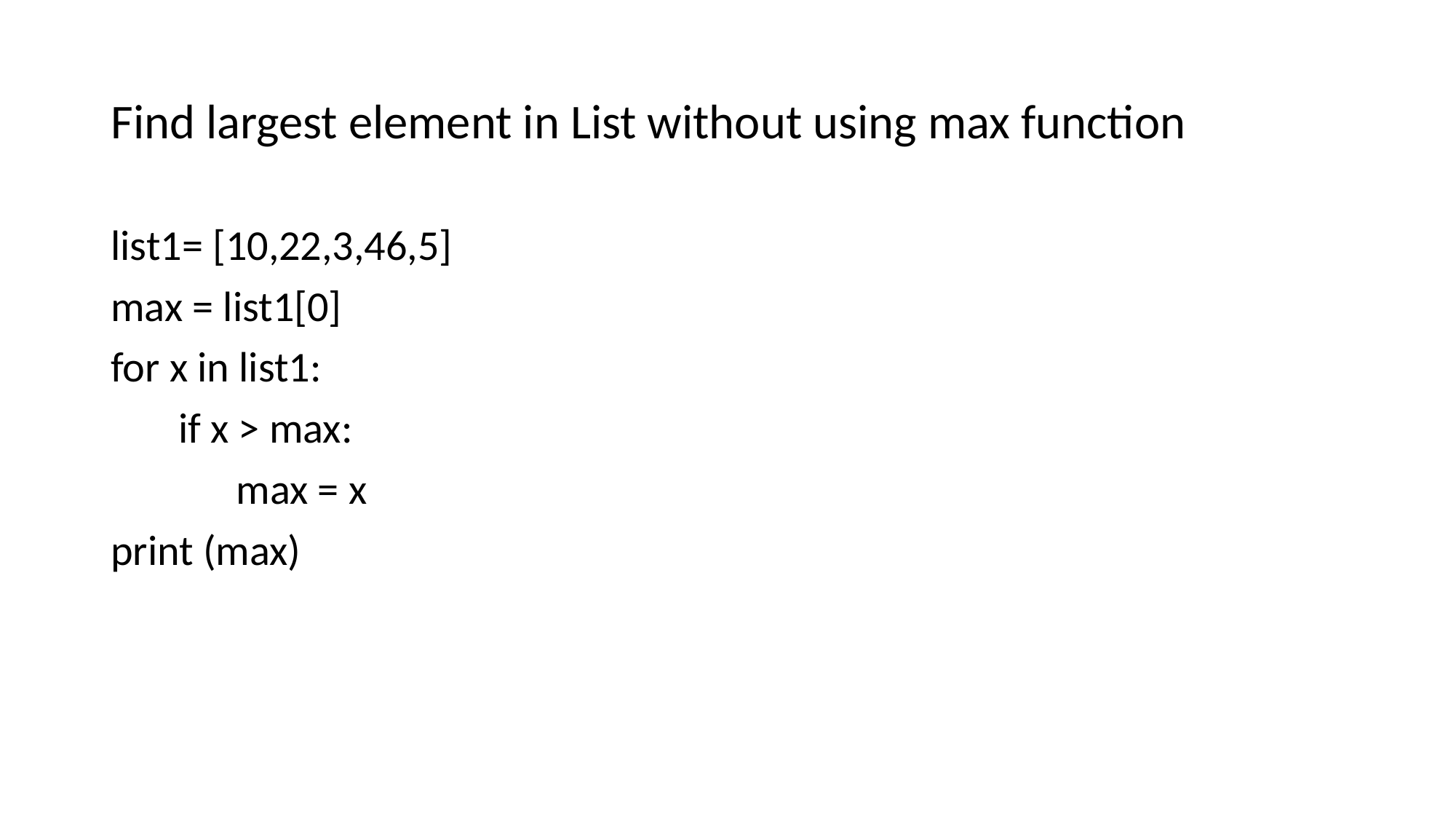

# Find largest element in List without using max function
list1= [10,22,3,46,5]
max = list1[0]
for x in list1:
       if x > max:
             max = x
print (max)